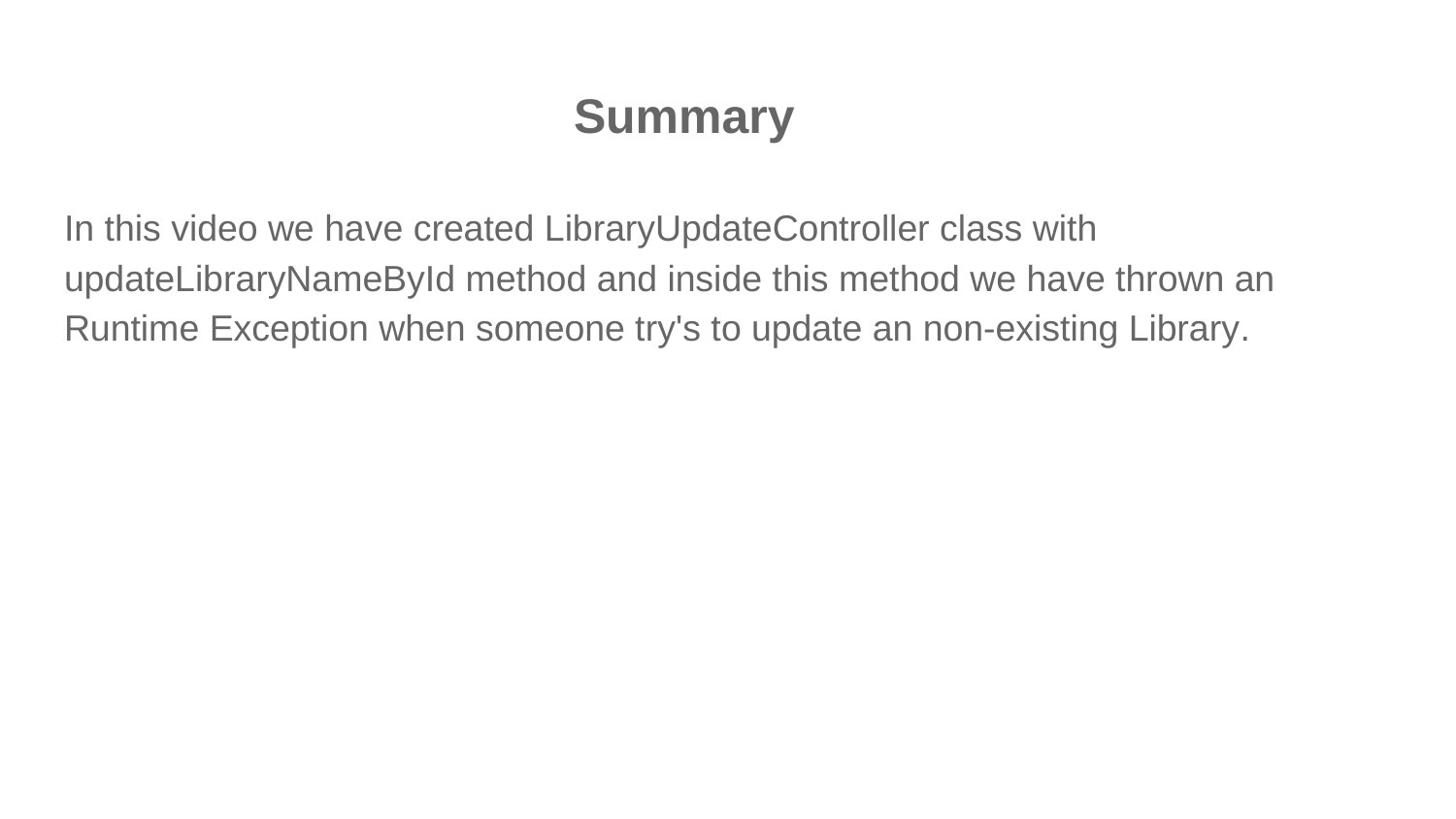

# Summary
In this video we have created LibraryUpdateController class with updateLibraryNameById method and inside this method we have thrown an Runtime Exception when someone try's to update an non-existing Library.